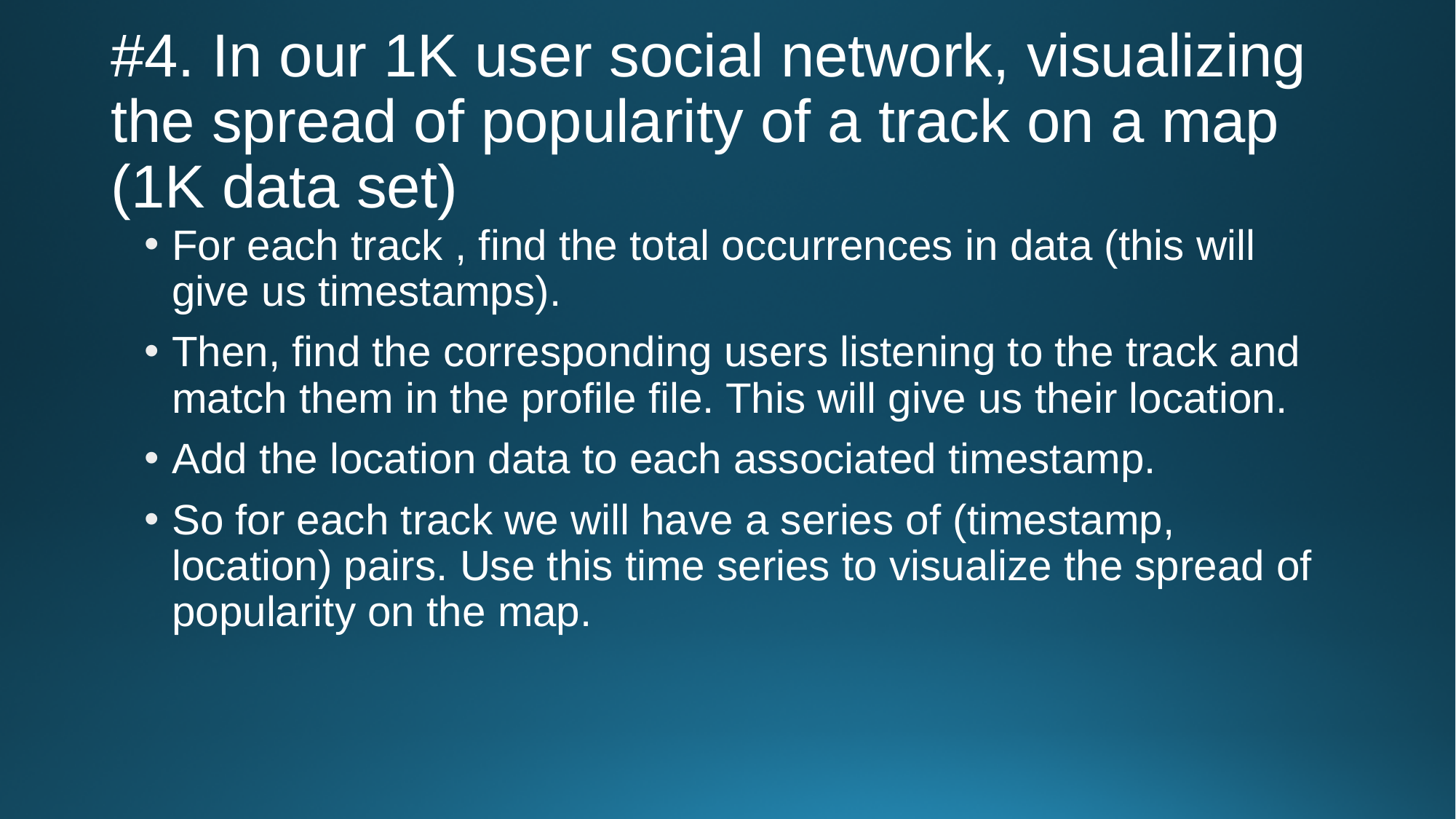

# #4. In our 1K user social network, visualizing the spread of popularity of a track on a map (1K data set)
For each track , find the total occurrences in data (this will give us timestamps).
Then, find the corresponding users listening to the track and match them in the profile file. This will give us their location.
Add the location data to each associated timestamp.
So for each track we will have a series of (timestamp, location) pairs. Use this time series to visualize the spread of popularity on the map.